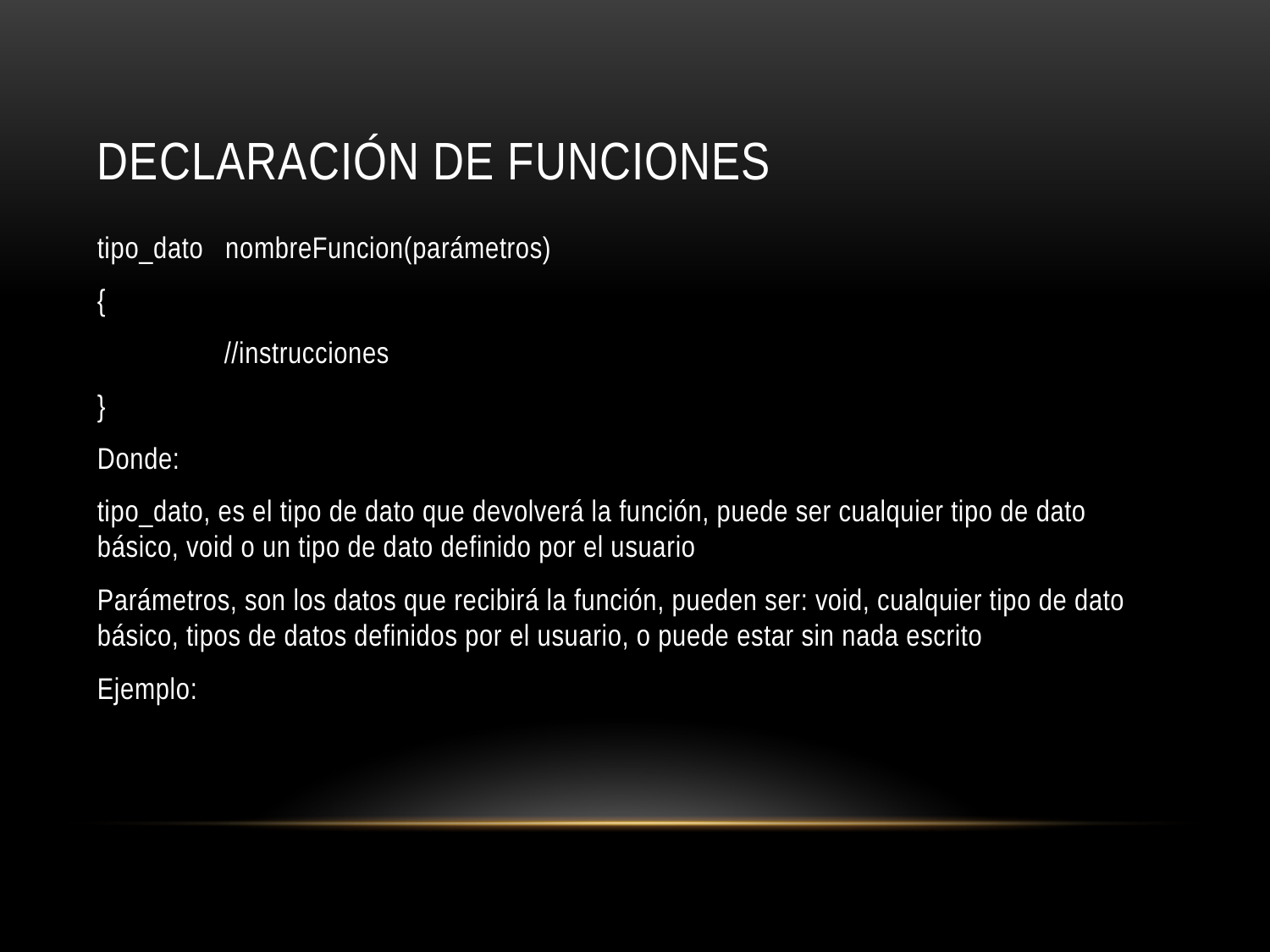

# Declaración de funciones
tipo_dato   nombreFuncion(parámetros)
{
	//instrucciones
}
Donde:
tipo_dato, es el tipo de dato que devolverá la función, puede ser cualquier tipo de dato básico, void o un tipo de dato definido por el usuario
Parámetros, son los datos que recibirá la función, pueden ser: void, cualquier tipo de dato básico, tipos de datos definidos por el usuario, o puede estar sin nada escrito
Ejemplo: